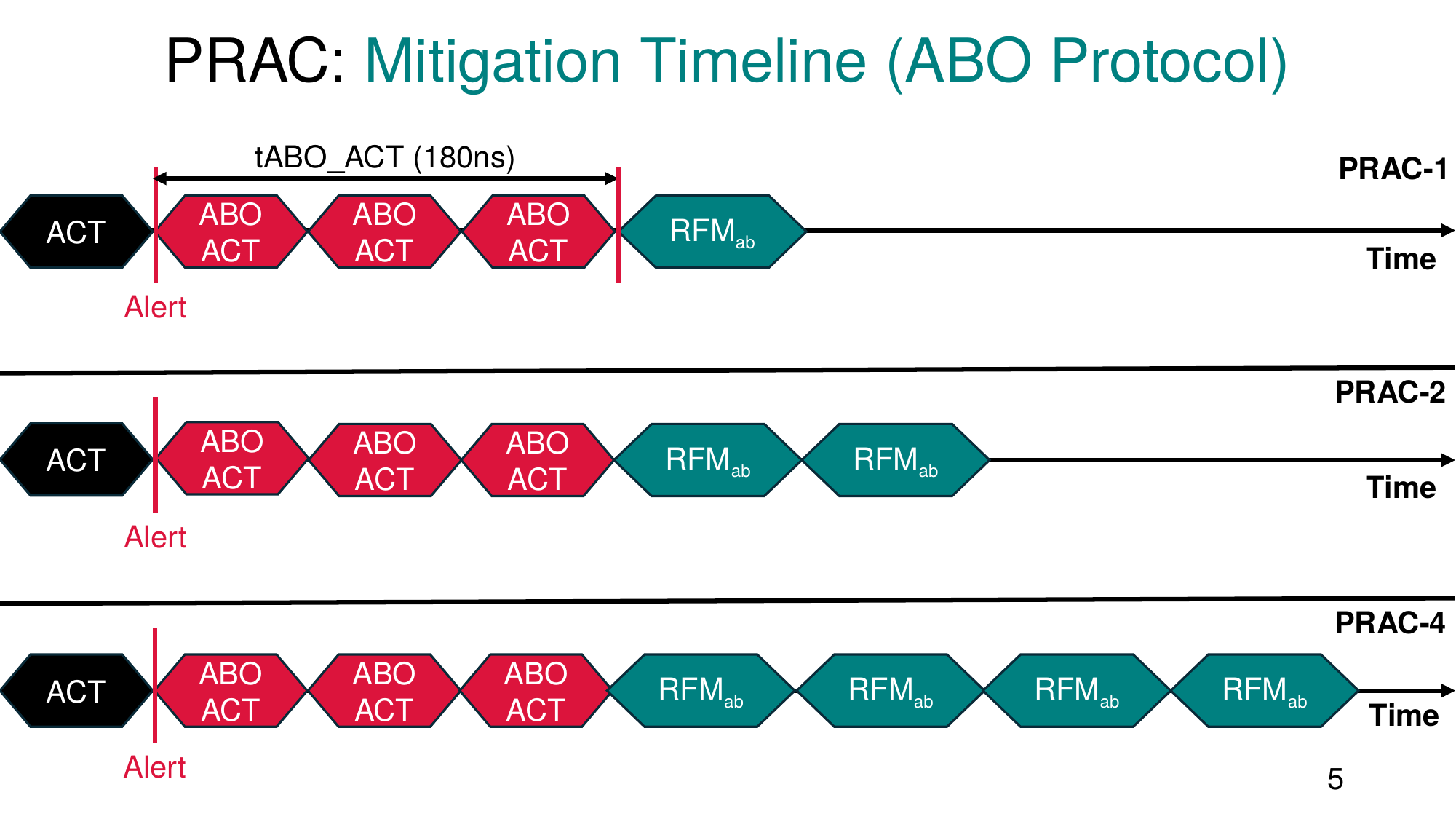

# PRAC: Mitigation Timeline (ABO Protocol)
tABO_ACT (180ns)
PRAC-1
ACT
ABO
ACT
ABO
ACT
ABO
ACT
RFMab
Time
Alert
PRAC-2
ABO
ACT
ACT
ABO
ACT
ABO
ACT
RFMab
RFMab
Time
Alert
PRAC-4
ACT
ABO
ACT
ABO
ACT
ABO
ACT
RFMab
RFMab
RFMab
RFMab
Time
Alert
5